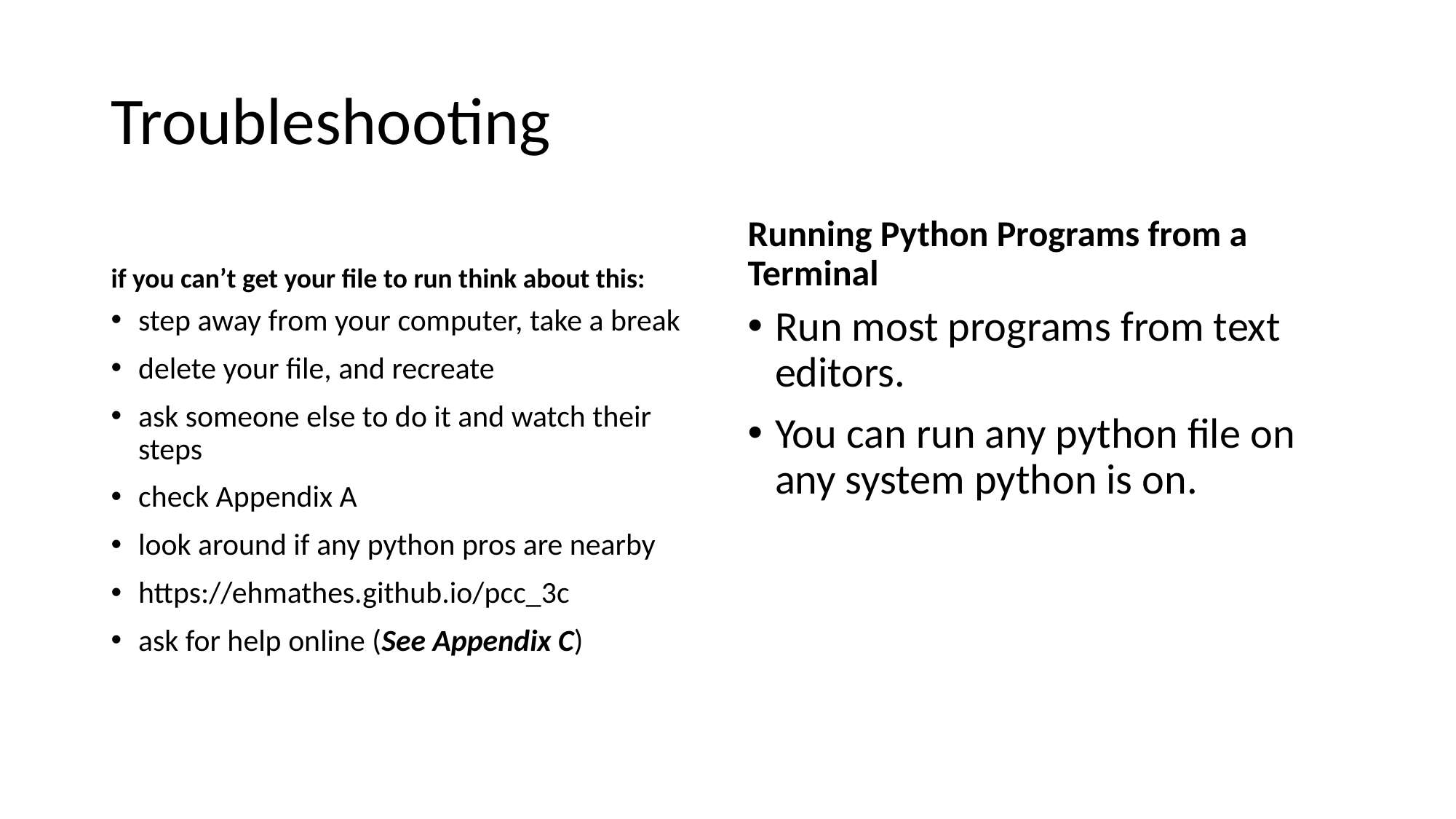

# Troubleshooting
if you can’t get your file to run think about this:
Running Python Programs from a Terminal
step away from your computer, take a break
delete your file, and recreate
ask someone else to do it and watch their steps
check Appendix A
look around if any python pros are nearby
https://ehmathes.github.io/pcc_3c
ask for help online (See Appendix C)

Run most programs from text editors.
You can run any python file on any system python is on.